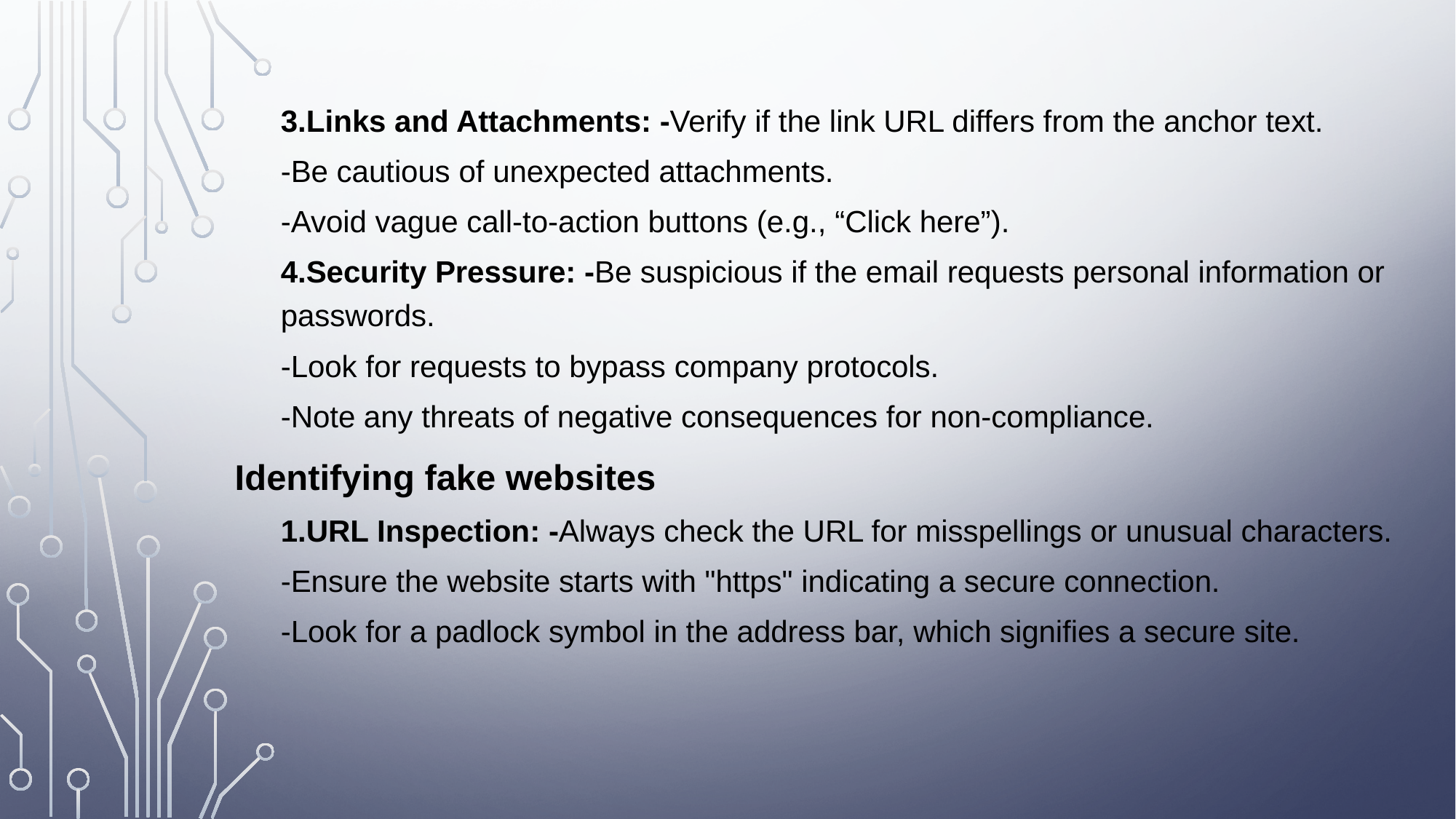

3.Links and Attachments: -Verify if the link URL differs from the anchor text.
-Be cautious of unexpected attachments.
-Avoid vague call-to-action buttons (e.g., “Click here”).
4.Security Pressure: -Be suspicious if the email requests personal information or passwords.
-Look for requests to bypass company protocols.
-Note any threats of negative consequences for non-compliance.
Identifying fake websites
1.URL Inspection: -Always check the URL for misspellings or unusual characters.
-Ensure the website starts with "https" indicating a secure connection.
-Look for a padlock symbol in the address bar, which signifies a secure site.